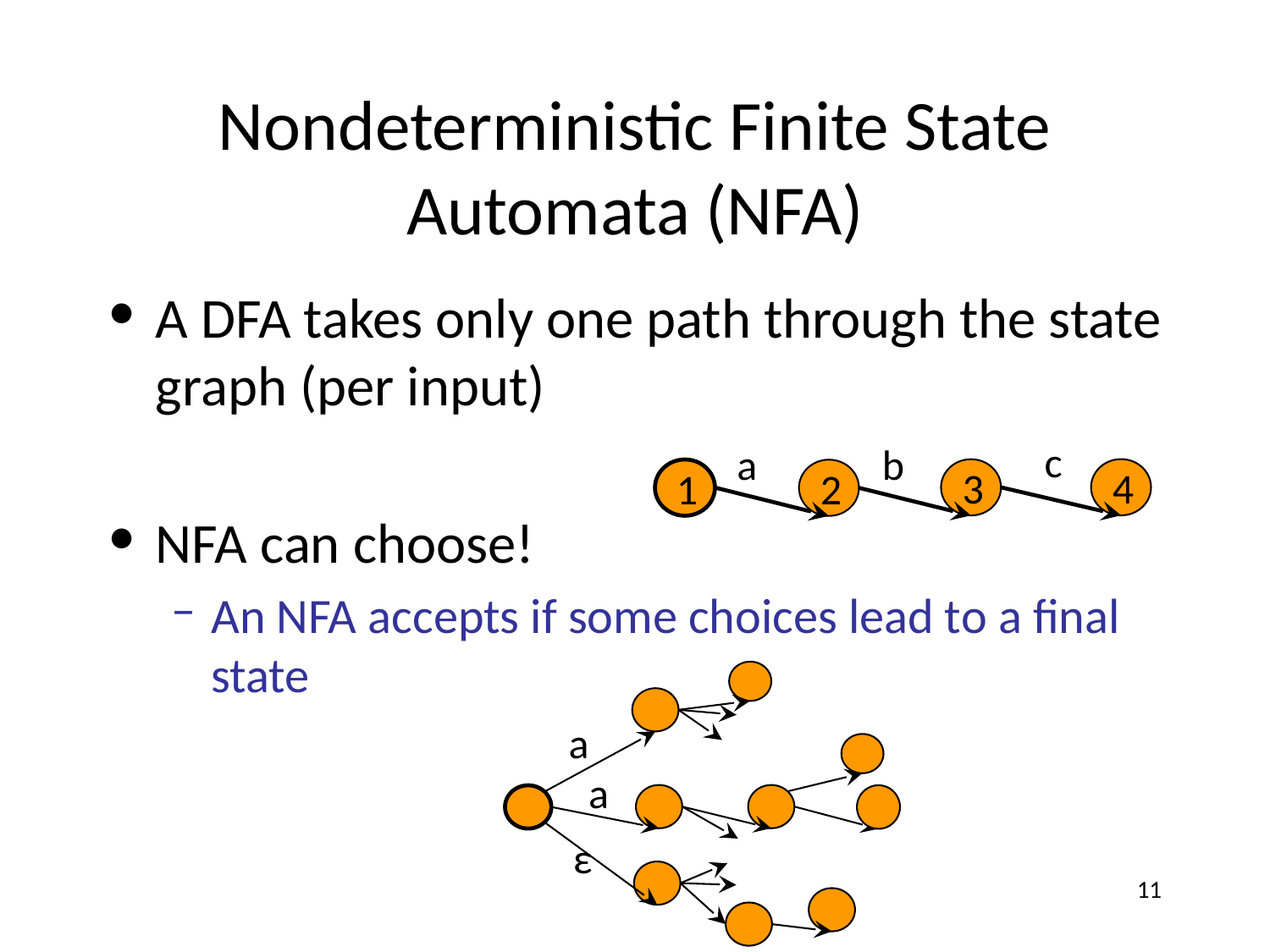

# Nondeterministic Finite State Automata (NFA)
A DFA takes only one path through the state graph (per input)

NFA can choose!
An NFA accepts if some choices lead to a final state
c
a
b
4
3
1
2

a

a

ε

11